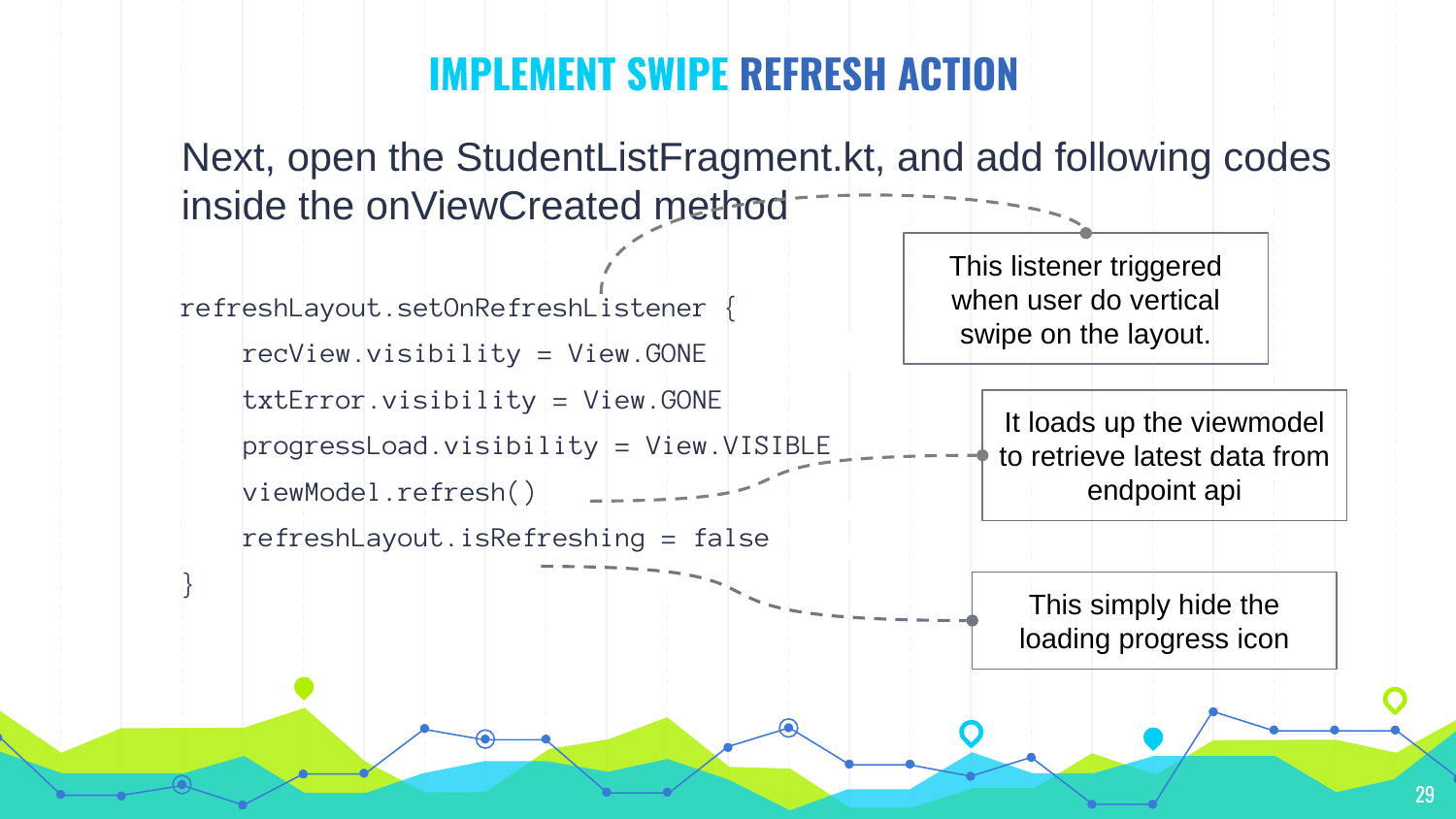

# IMPLEMENT SWIPE REFRESH ACTION
Next, open the StudentListFragment.kt, and add following codes inside the onViewCreated method
refreshLayout.setOnRefreshListener {
    recView.visibility = View.GONE
    txtError.visibility = View.GONE
    progressLoad.visibility = View.VISIBLE
    viewModel.refresh()
    refreshLayout.isRefreshing = false
}

This listener triggered when user do vertical swipe on the layout.

It loads up the viewmodel to retrieve latest data from endpoint api

This simply hide the loading progress icon
29